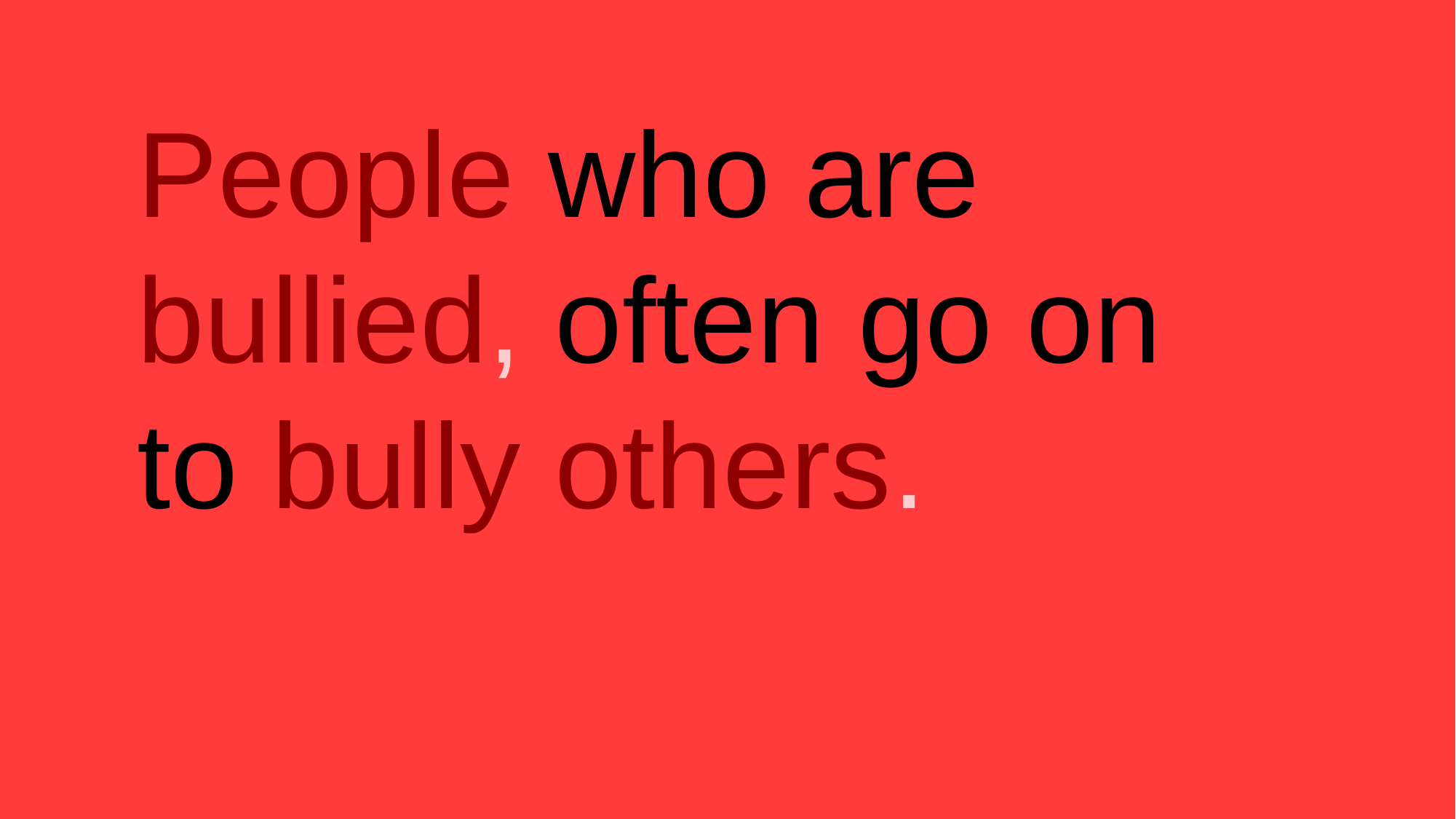

People who are bullied, often go on to bully others.